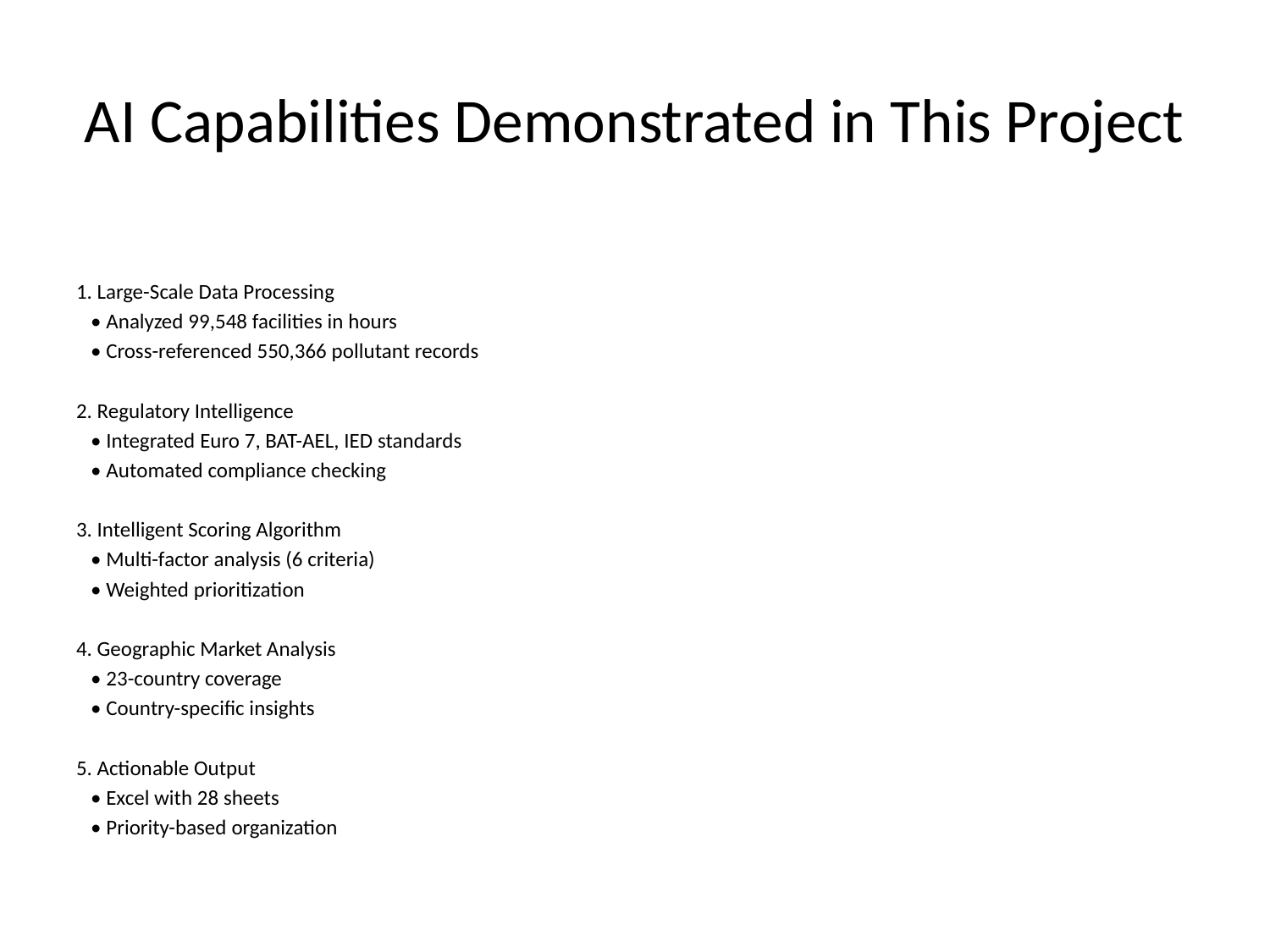

# AI Capabilities Demonstrated in This Project

1. Large-Scale Data Processing
   • Analyzed 99,548 facilities in hours
   • Cross-referenced 550,366 pollutant records

2. Regulatory Intelligence
   • Integrated Euro 7, BAT-AEL, IED standards
   • Automated compliance checking

3. Intelligent Scoring Algorithm
   • Multi-factor analysis (6 criteria)
   • Weighted prioritization

4. Geographic Market Analysis
   • 23-country coverage
   • Country-specific insights

5. Actionable Output
   • Excel with 28 sheets
   • Priority-based organization